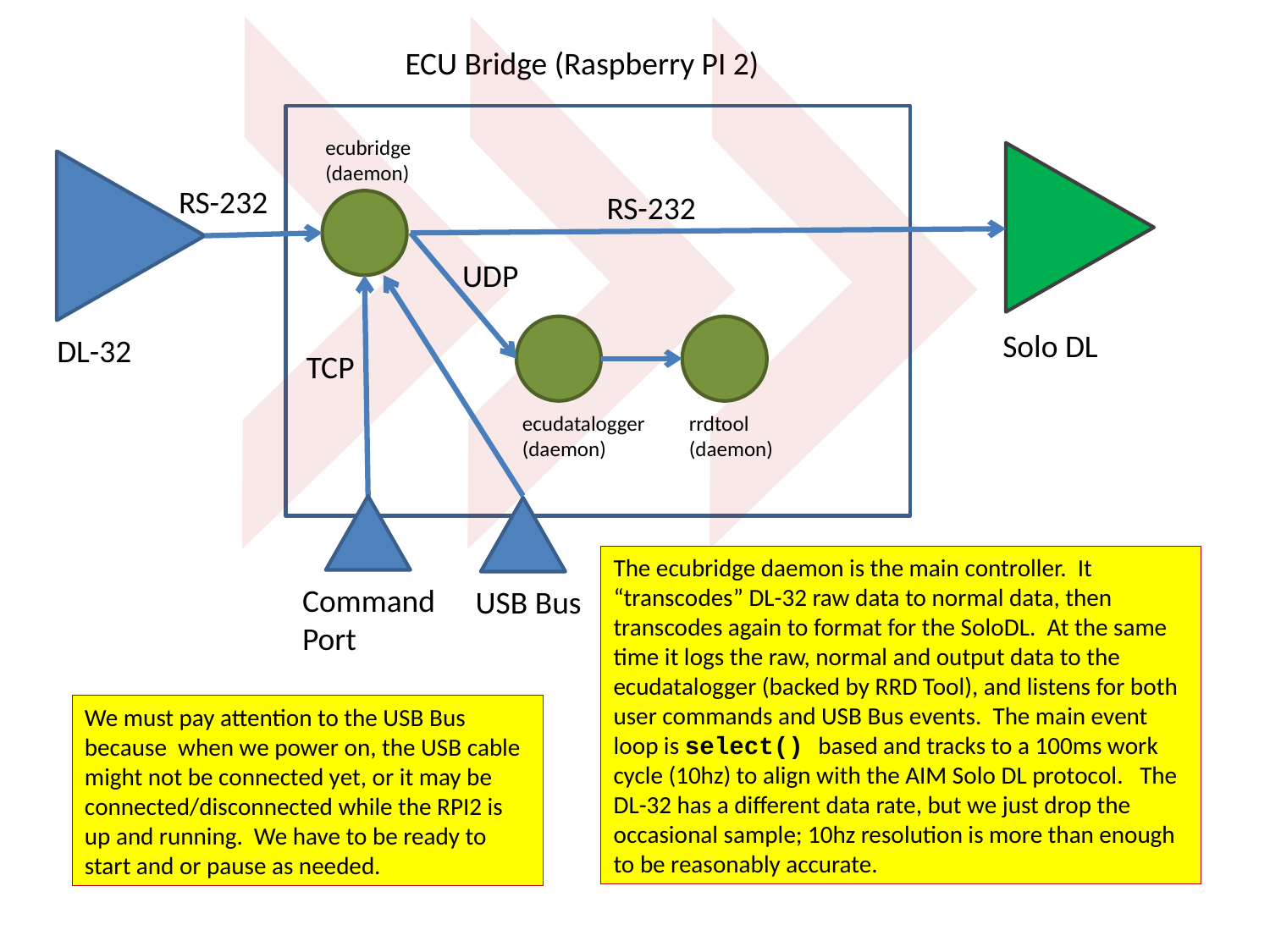

ECU Bridge (Raspberry PI 2)

ecubridge
(daemon)

RS-232
RS-232

UDP

Solo DL
DL-32
TCP
ecudatalogger
(daemon)
rrdtool
(daemon)

The ecubridge daemon is the main controller.  It “transcodes” DL-32 raw data to normal data, then transcodes again to format for the SoloDL.  At the same time it logs the raw, normal and output data to the ecudatalogger (backed by RRD Tool), and listens for both user commands and USB Bus events.  The main event loop is select() based and tracks to a 100ms work cycle (10hz) to align with the AIM Solo DL protocol.   The DL-32 has a different data rate, but we just drop the occasional sample; 10hz resolution is more than enough to be reasonably accurate.
Command Port
USB Bus
We must pay attention to the USB Bus because  when we power on, the USB cable might not be connected yet, or it may be connected/disconnected while the RPI2 is up and running.  We have to be ready to start and or pause as needed.